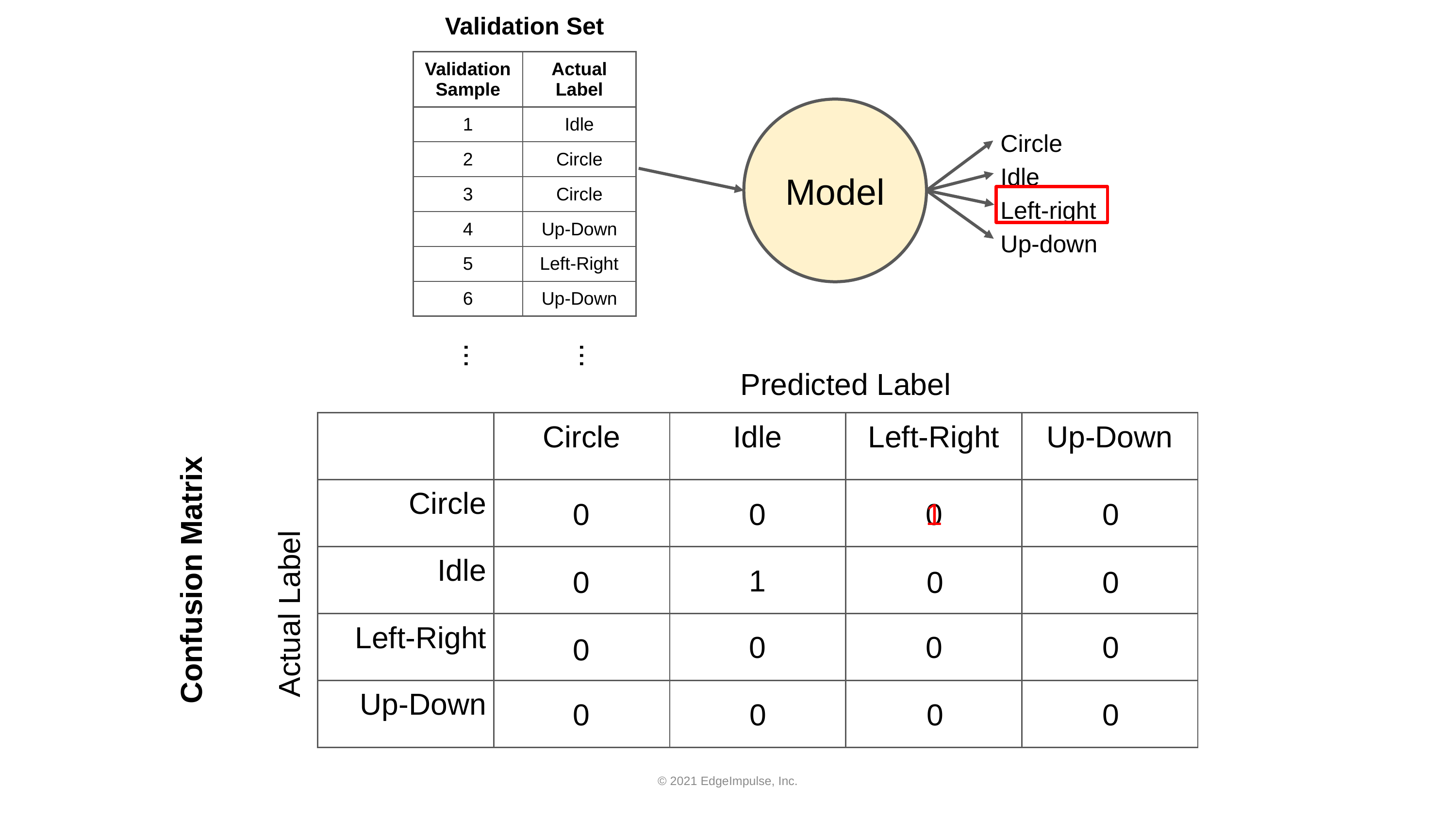

Validation Set
| Validation Sample | Actual Label |
| --- | --- |
| 1 | Idle |
| 2 | Circle |
| 3 | Circle |
| 4 | Up-Down |
| 5 | Left-Right |
| 6 | Up-Down |
Model
Circle
Idle
Left-right
Up-down

...
...
Predicted Label
|  | Circle | Idle | Left-Right | Up-Down |
| --- | --- | --- | --- | --- |
| Circle |  |  |  |  |
| Idle |  |  |  |  |
| Left-Right |  |  |  |  |
| Up-Down |  |  |  |  |
1
0
0
0
0
1
0
0
0
Confusion Matrix
Actual Label
0
0
0
0
0
0
0
0
© 2021 EdgeImpulse, Inc.